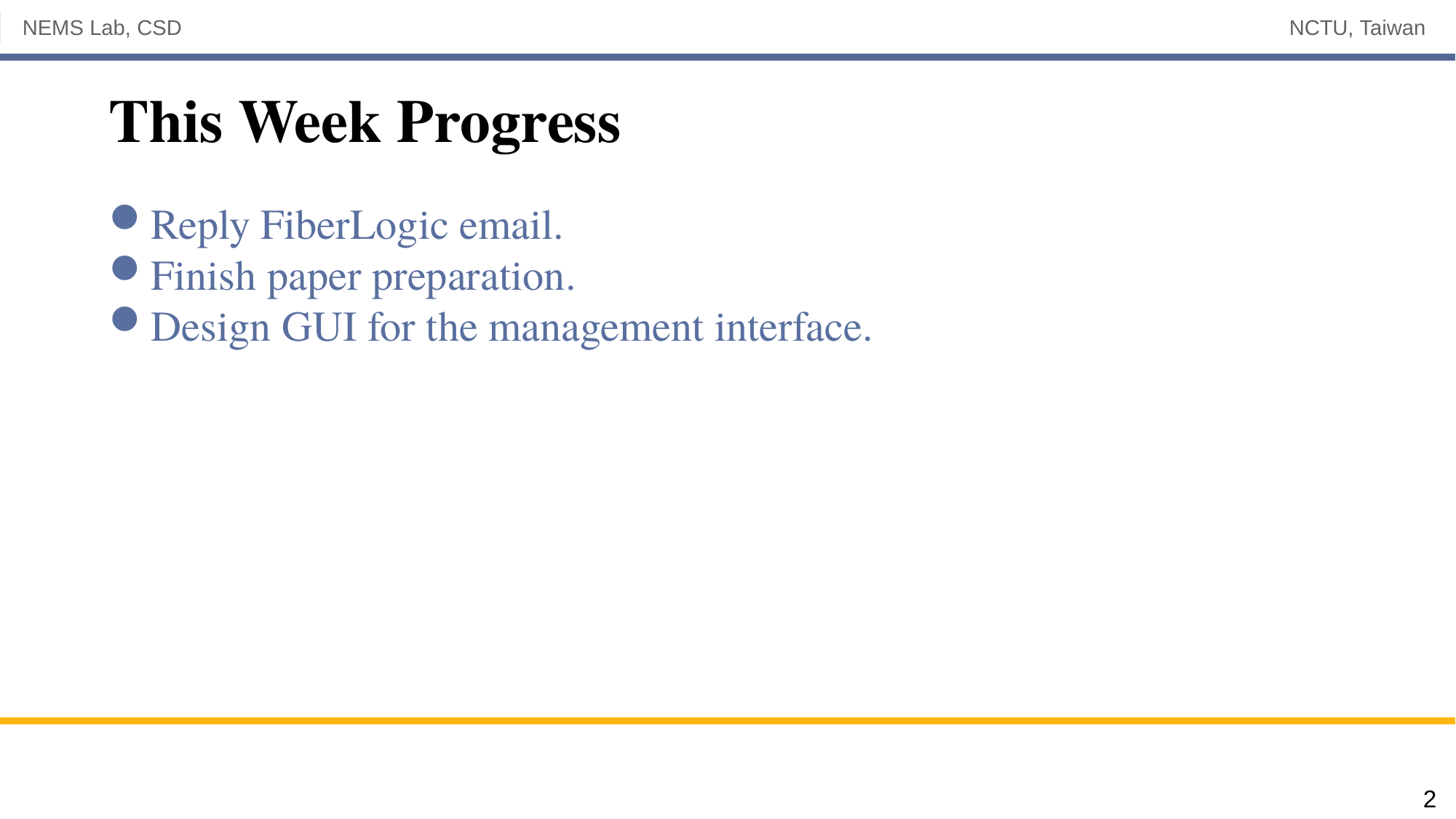

# This Week Progress
Reply FiberLogic email.
Finish paper preparation.
Design GUI for the management interface.

2